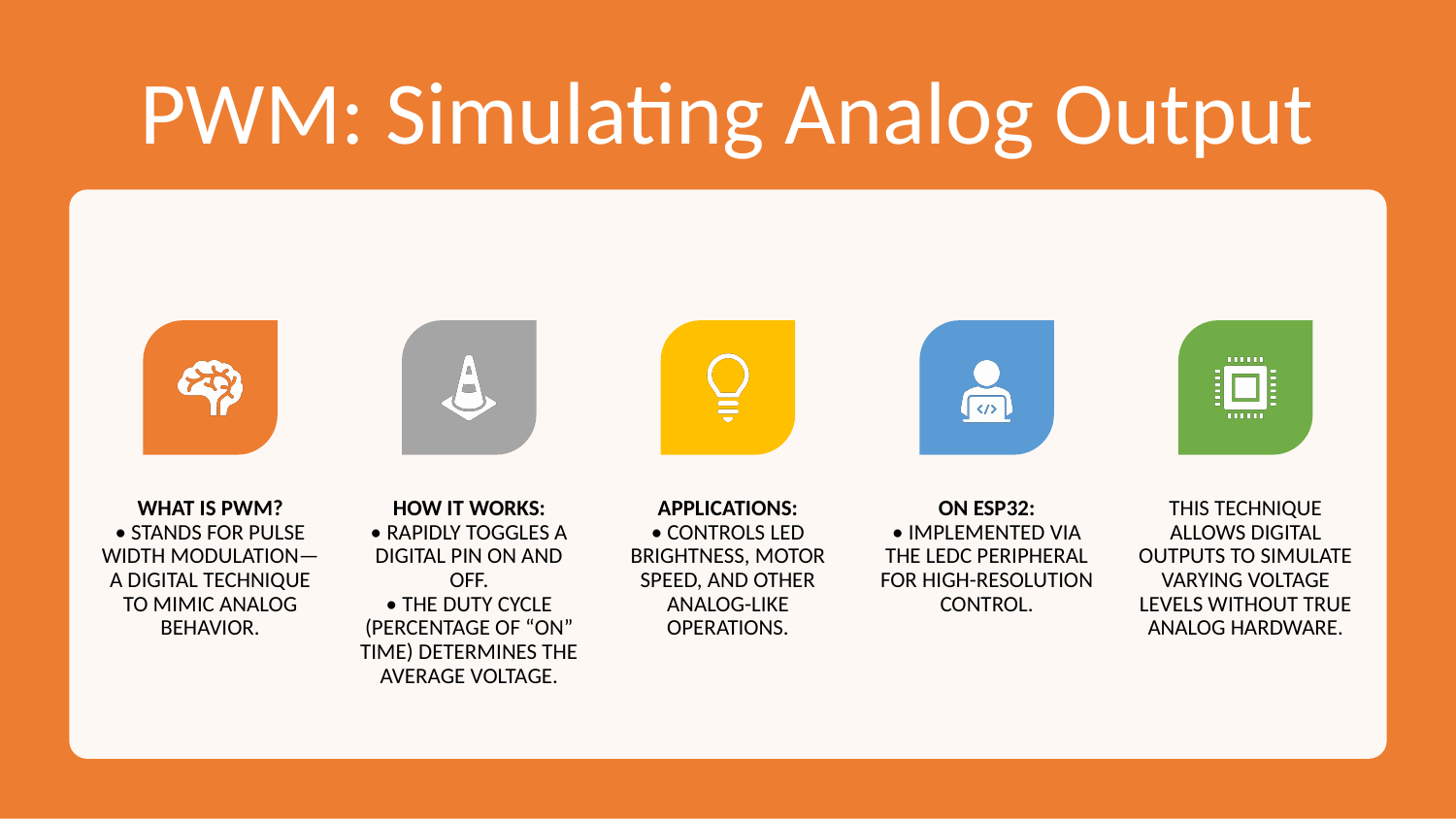

PWM: Simulating Analog Output

What is PWM?
• Stands for Pulse Width Modulation—a digital technique to mimic analog behavior.
How It Works:
• Rapidly toggles a digital pin on and off.
• The duty cycle (percentage of “on” time) determines the average voltage.
Applications:
• Controls LED brightness, motor speed, and other analog-like operations.
On ESP32:
• Implemented via the LEDC peripheral for high-resolution control.
This technique allows digital outputs to simulate varying voltage levels without true analog hardware.